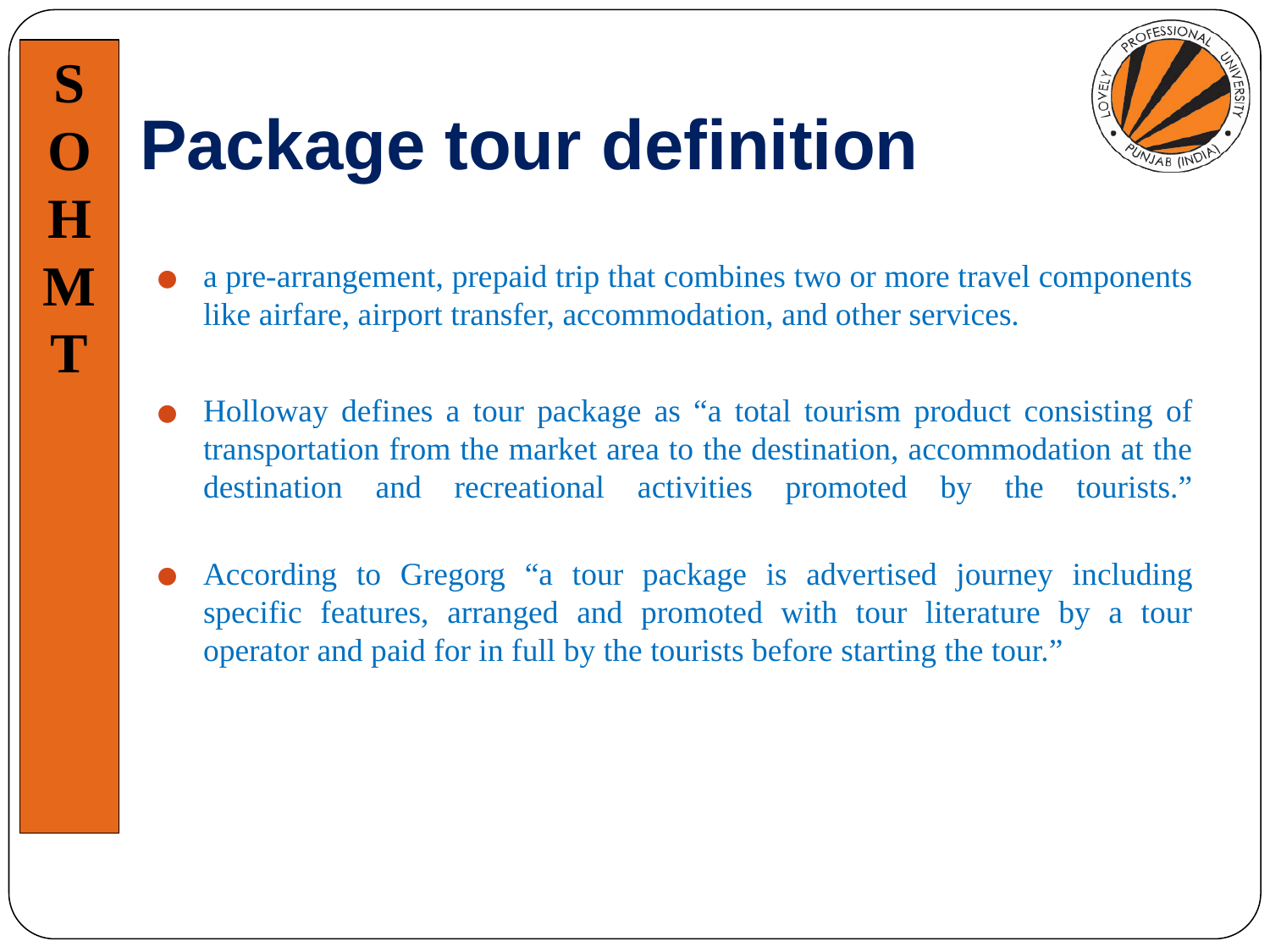

# Package tour definition

a pre-arrangement, prepaid trip that combines two or more travel components like airfare, airport transfer, accommodation, and other services.

Holloway defines a tour package as “a total tourism product consisting of transportation from the market area to the destination, accommodation at the destination and recreational activities promoted by the tourists.”
According to Gregorg “a tour package is advertised journey including specific features, arranged and promoted with tour literature by a tour operator and paid for in full by the tourists before starting the tour.”